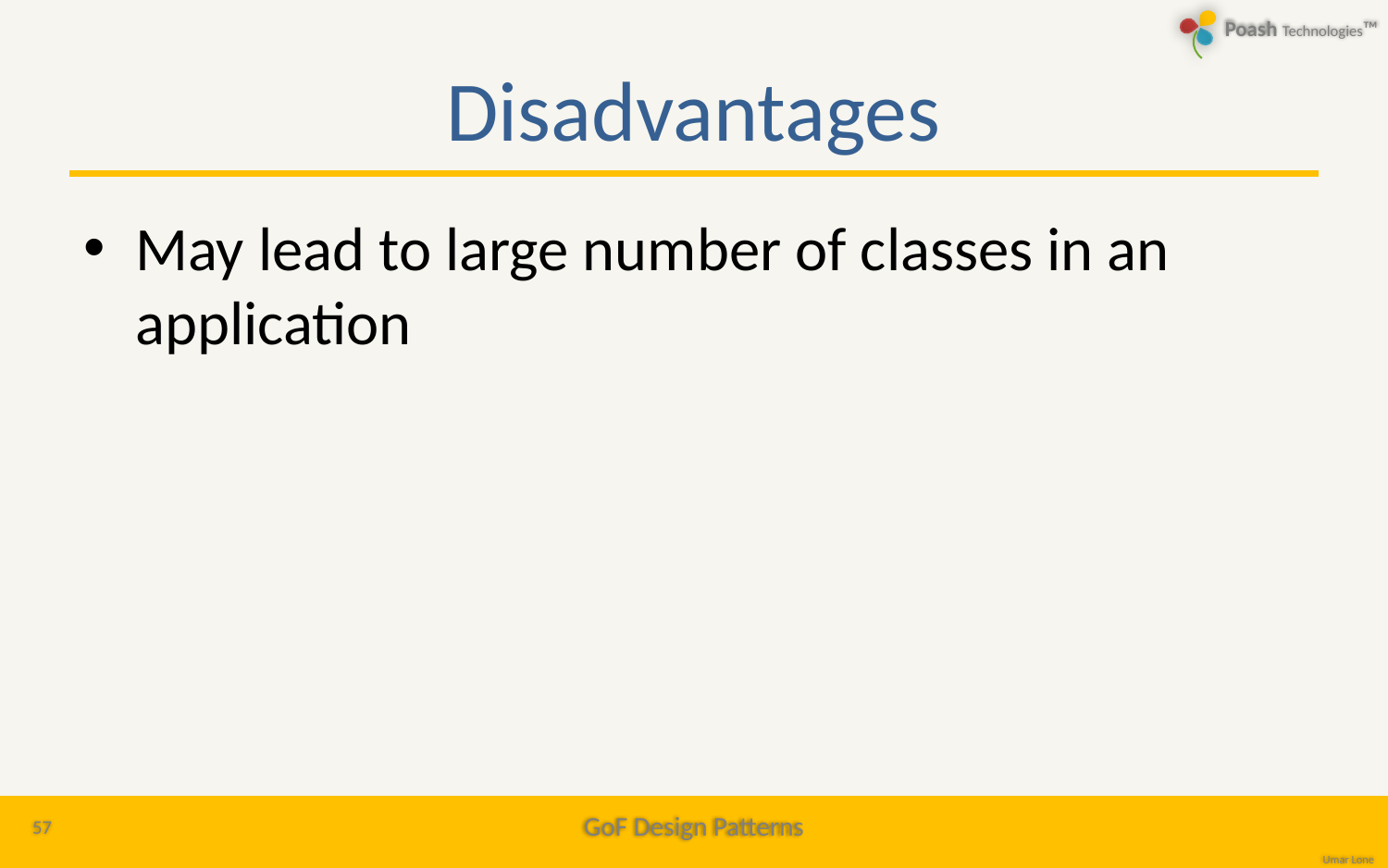

# Disadvantages
May lead to large number of classes in an application

57